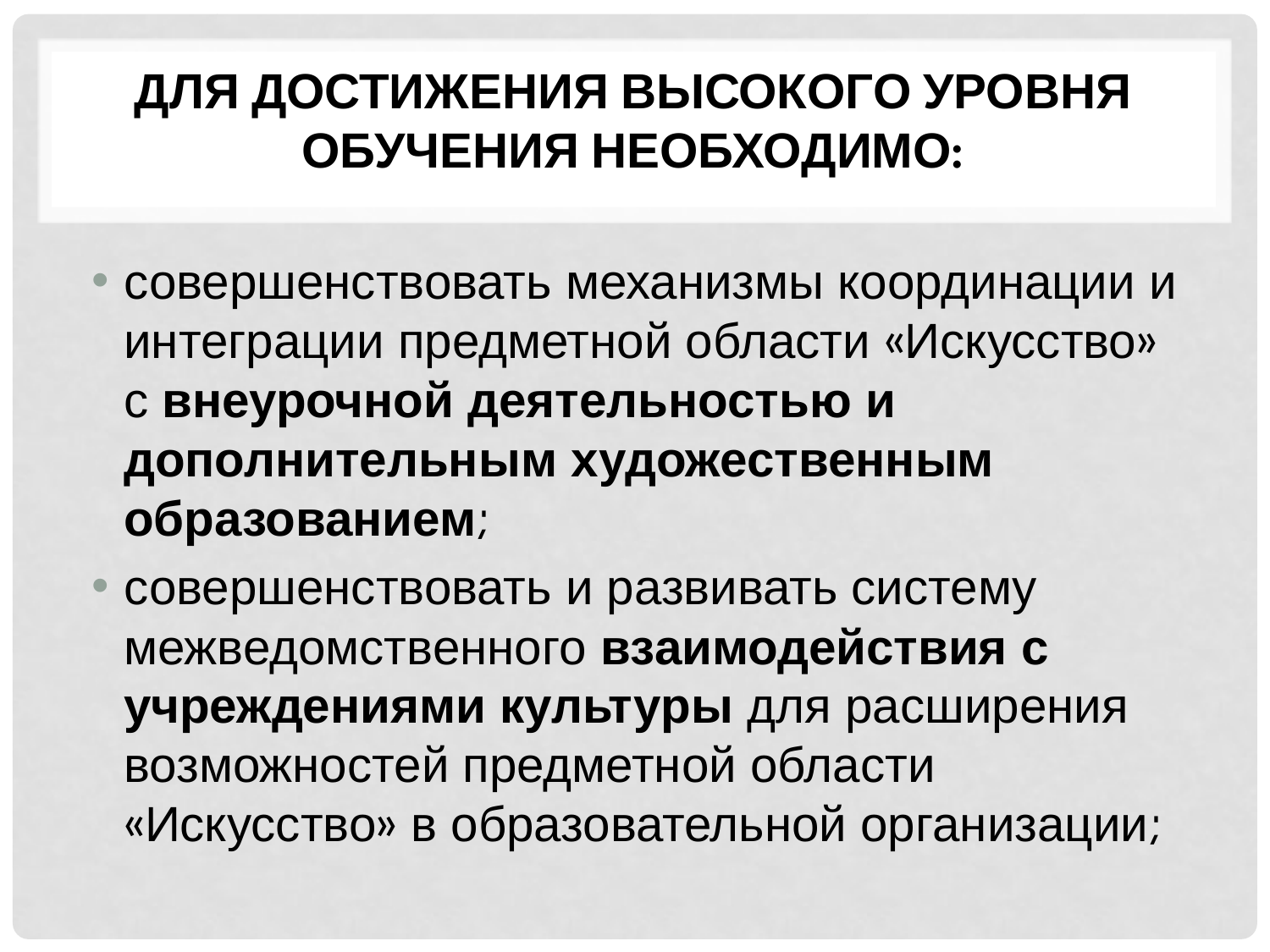

# Для достижения высокого уровня обучения необходимо:
совершенствовать механизмы координации и интеграции предметной области «Искусство» с внеурочной деятельностью и дополнительным художественным образованием;
совершенствовать и развивать систему межведомственного взаимодействия с учреждениями культуры для расширения возможностей предметной области «Искусство» в образовательной организации;